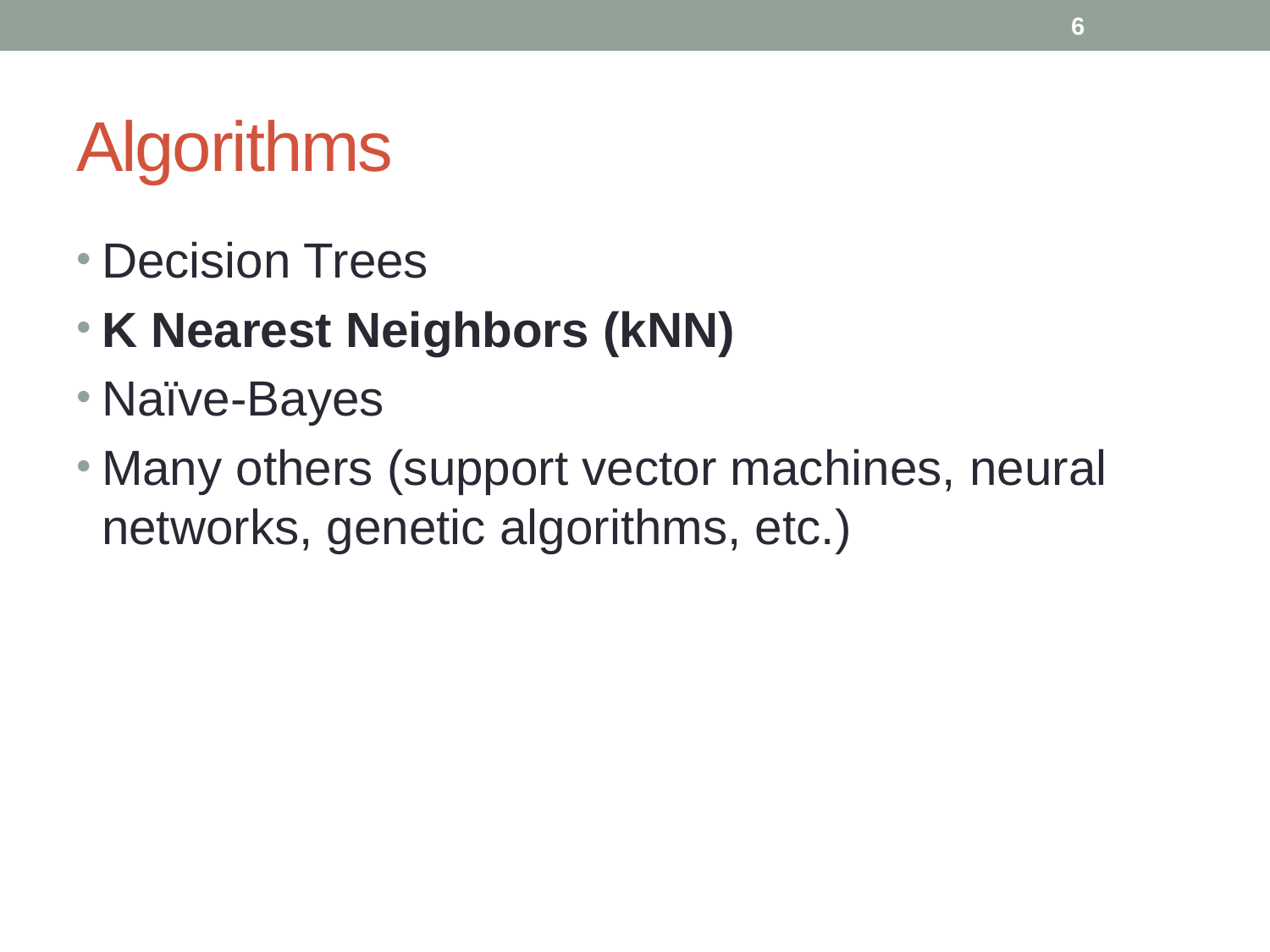

6
# Algorithms
Decision Trees
K Nearest Neighbors (kNN)
Naïve-Bayes
Many others (support vector machines, neural networks, genetic algorithms, etc.)